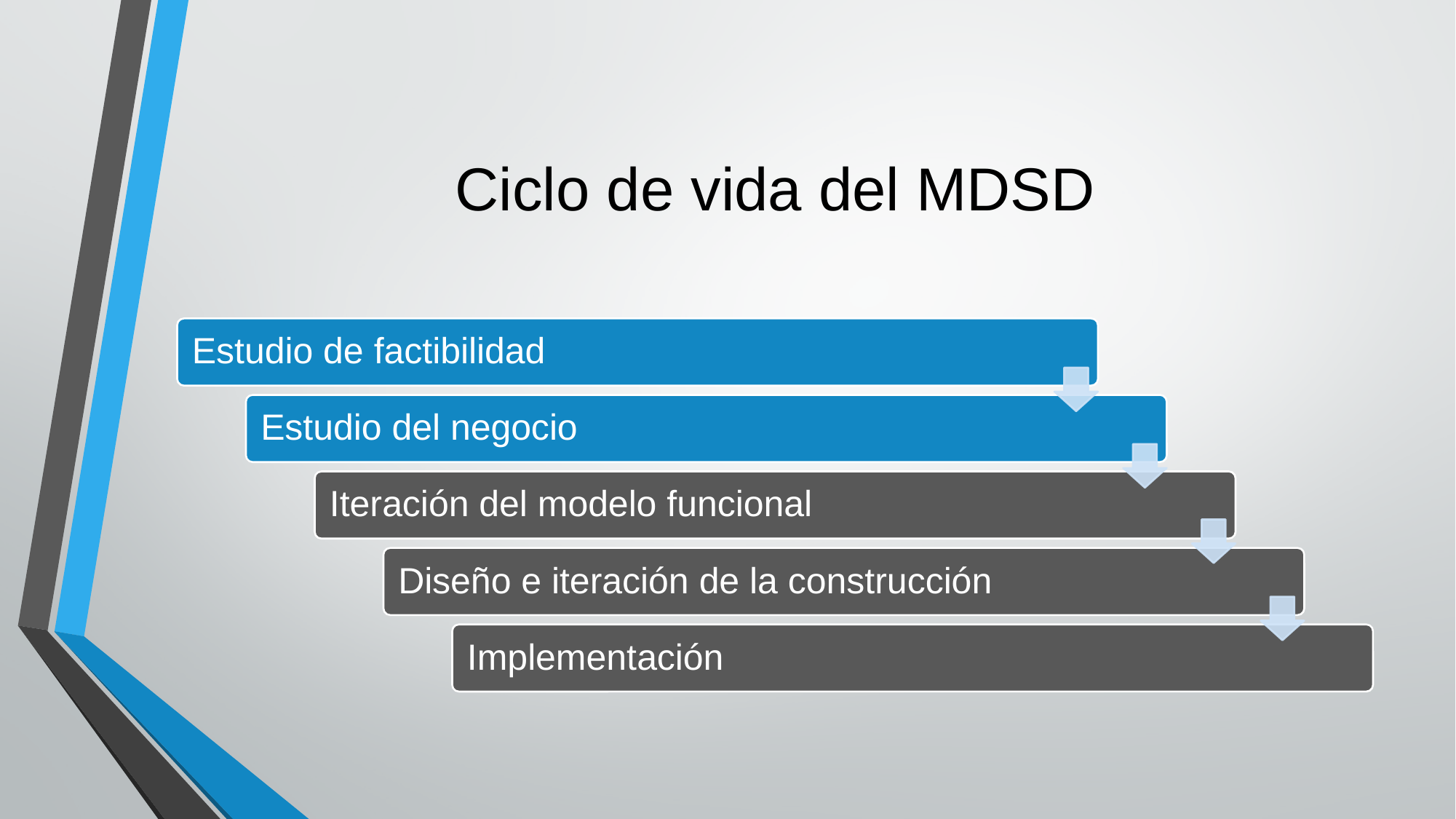

# Ciclo de vida del MDSD
Estudio de factibilidad
Estudio del negocio
Iteración del modelo funcional
Diseño e iteración de la construcción
Implementación